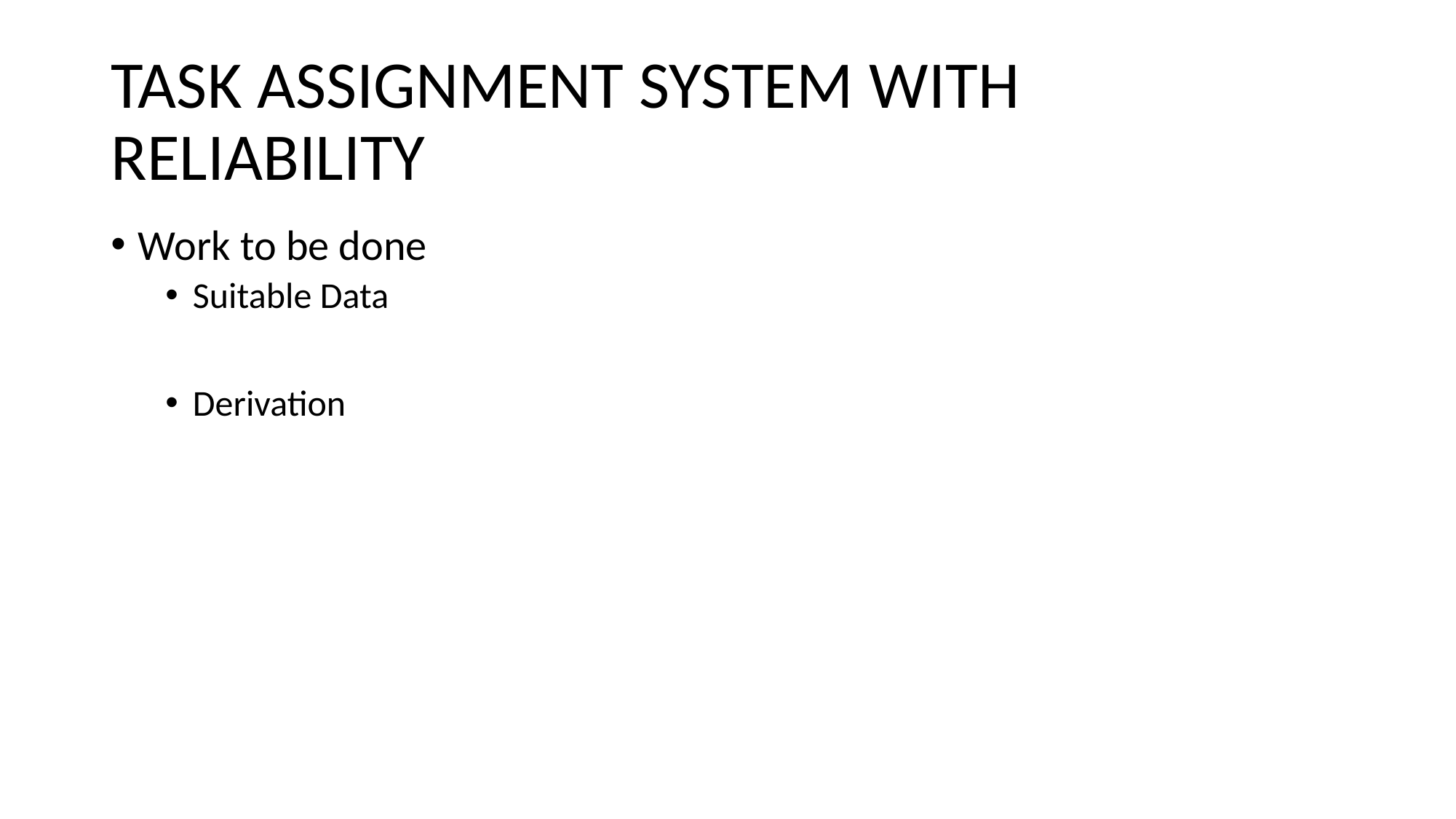

# TASK ASSIGNMENT SYSTEM WITH RELIABILITY
Work to be done
Suitable Data

Derivation